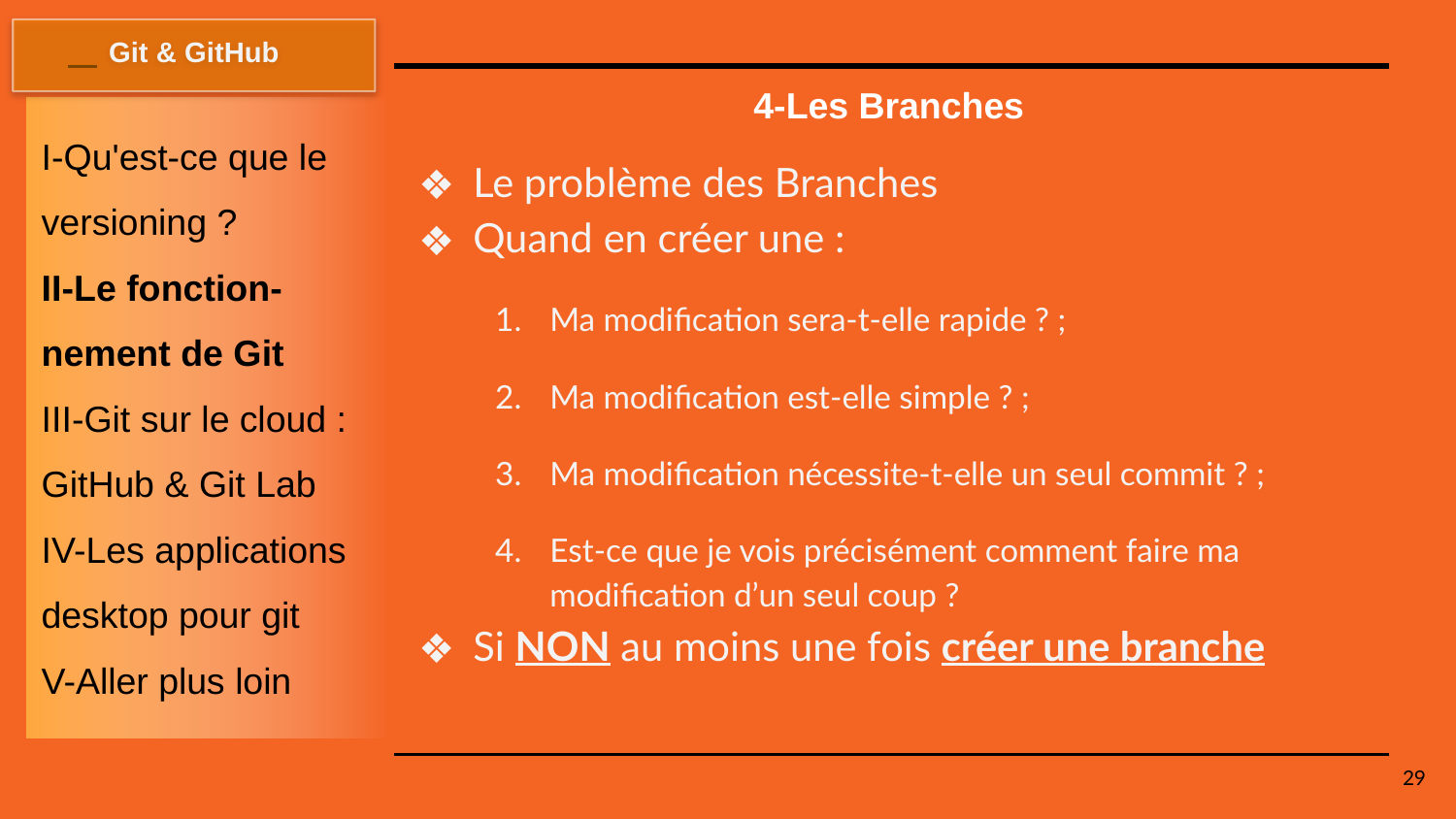

Git & GitHub
# 4-Les Branches
I-Qu'est-ce que le versioning ?
II-Le fonction-nement de Git
III-Git sur le cloud : GitHub & Git Lab
IV-Les applications desktop pour git
V-Aller plus loin

Le problème des Branches
Quand en créer une :
Ma modification sera-t-elle rapide ? ;
Ma modification est-elle simple ? ;
Ma modification nécessite-t-elle un seul commit ? ;
Est-ce que je vois précisément comment faire ma modification d’un seul coup ?
Si NON au moins une fois créer une branche

29